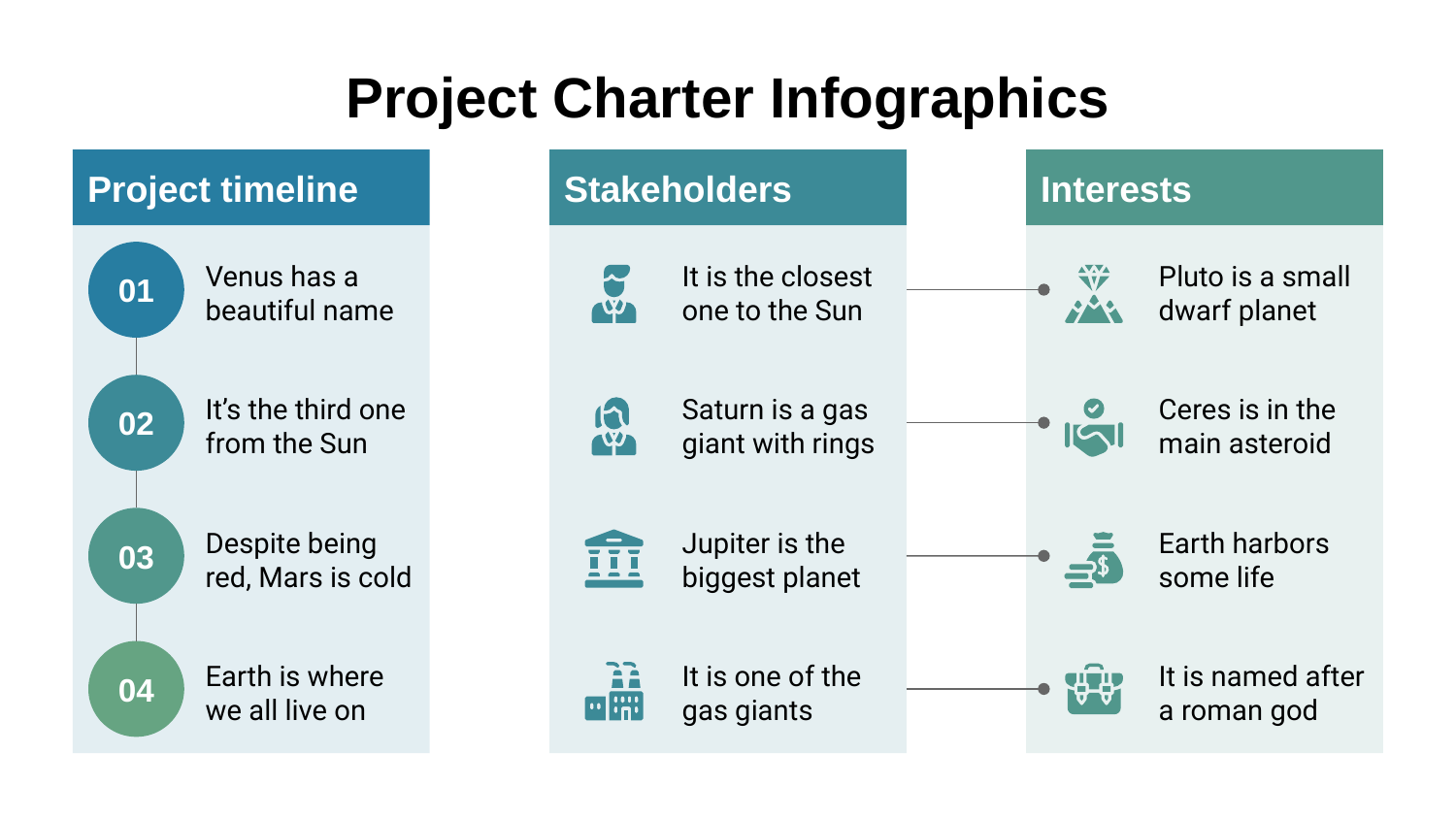

# Project Charter Infographics
Project timeline

Stakeholders

Interests

01
Venus has a beautiful name
It is the closest one to the Sun
Saturn is a gas giant with rings
Jupiter is the biggest planet
It is one of the gas giants
Pluto is a small dwarf planet
Ceres is in the main asteroid
Earth harbors some life
It is named after a roman god

02
It’s the third one from the Sun

03
Despite being red, Mars is cold

04
Earth is where we all live on